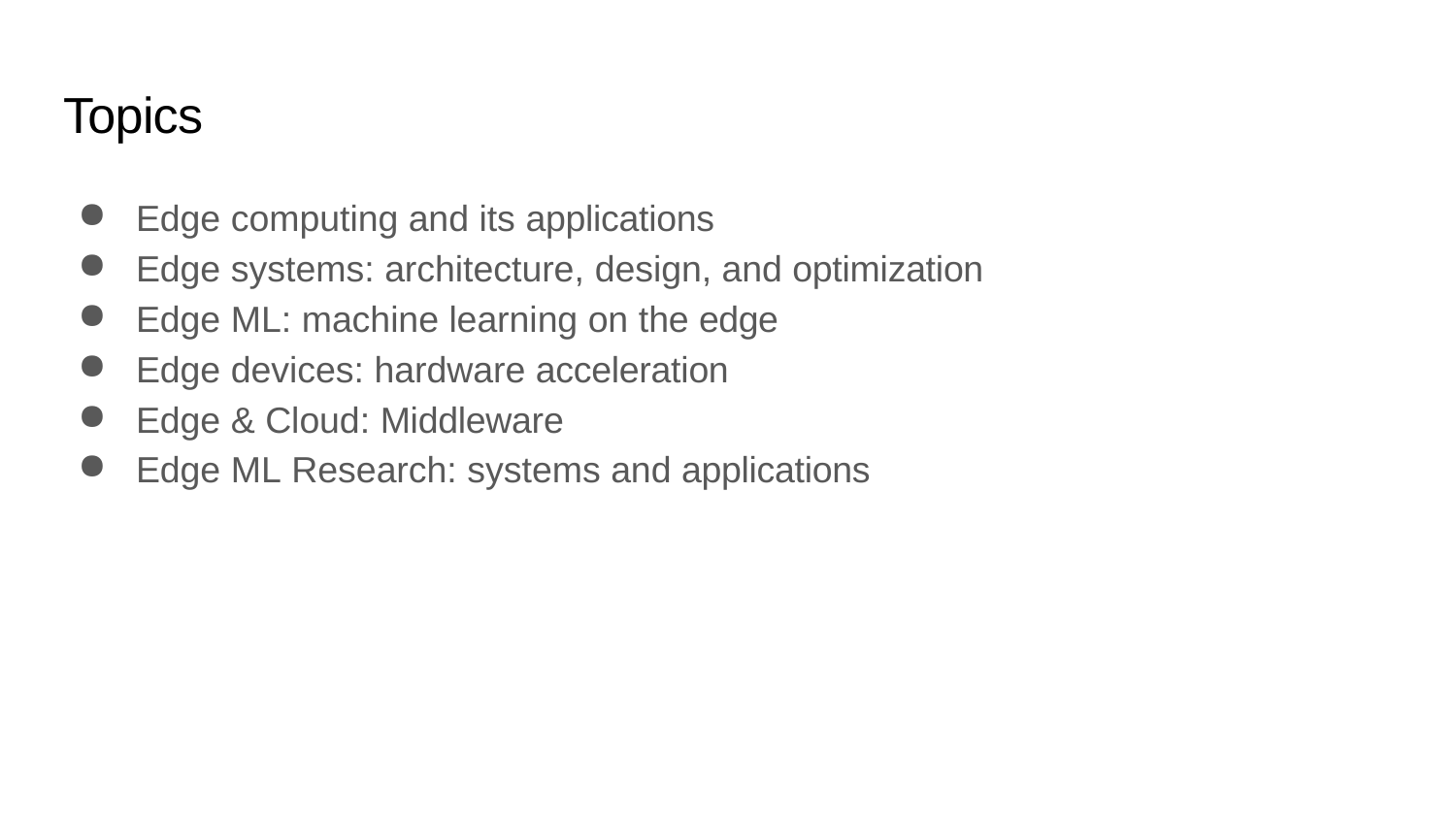

# Topics
Edge computing and its applications
Edge systems: architecture, design, and optimization
Edge ML: machine learning on the edge
Edge devices: hardware acceleration
Edge & Cloud: Middleware
Edge ML Research: systems and applications